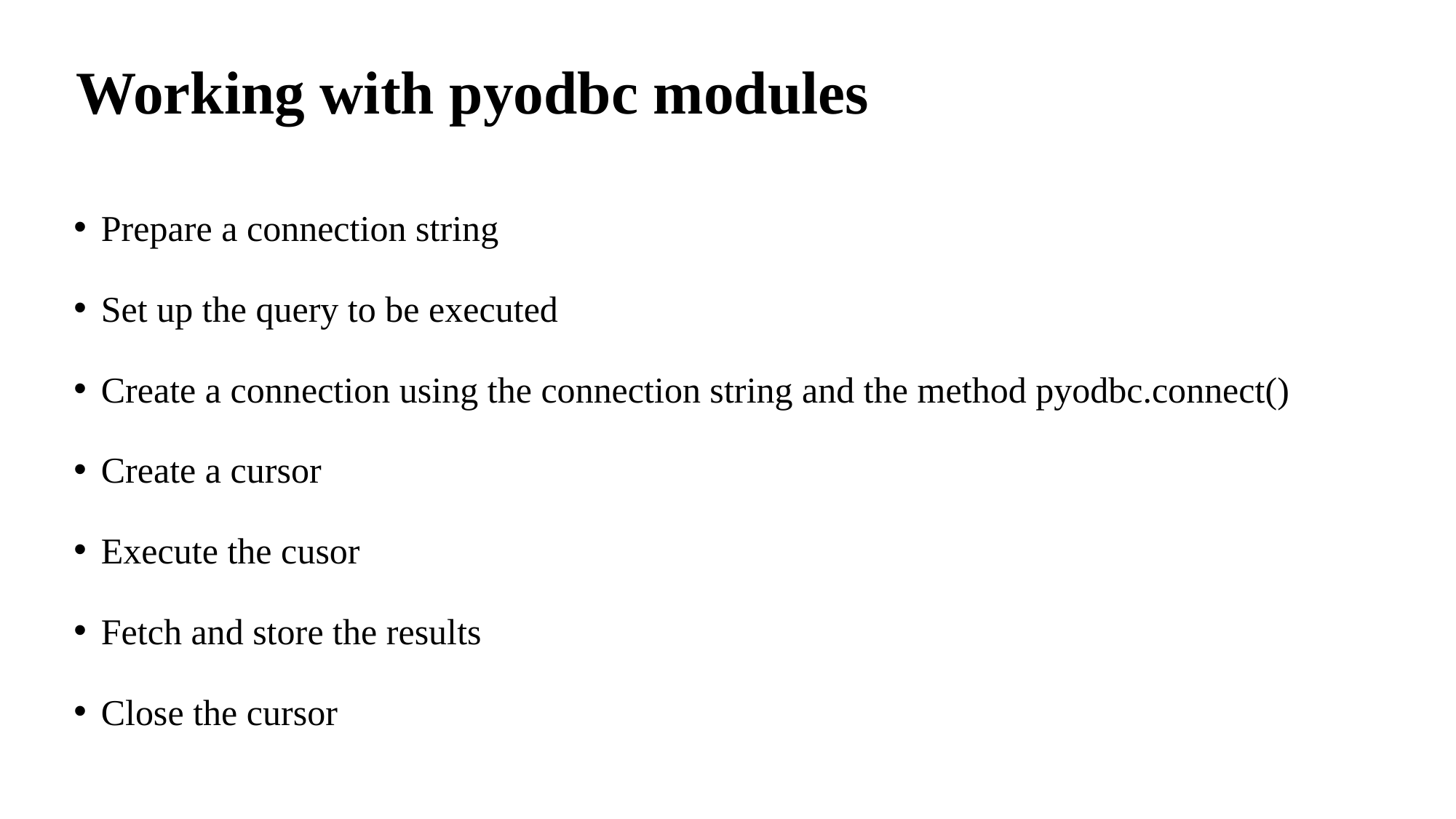

# Working with pyodbc modules
Prepare a connection string
Set up the query to be executed
Create a connection using the connection string and the method pyodbc.connect()
Create a cursor
Execute the cusor
Fetch and store the results
Close the cursor